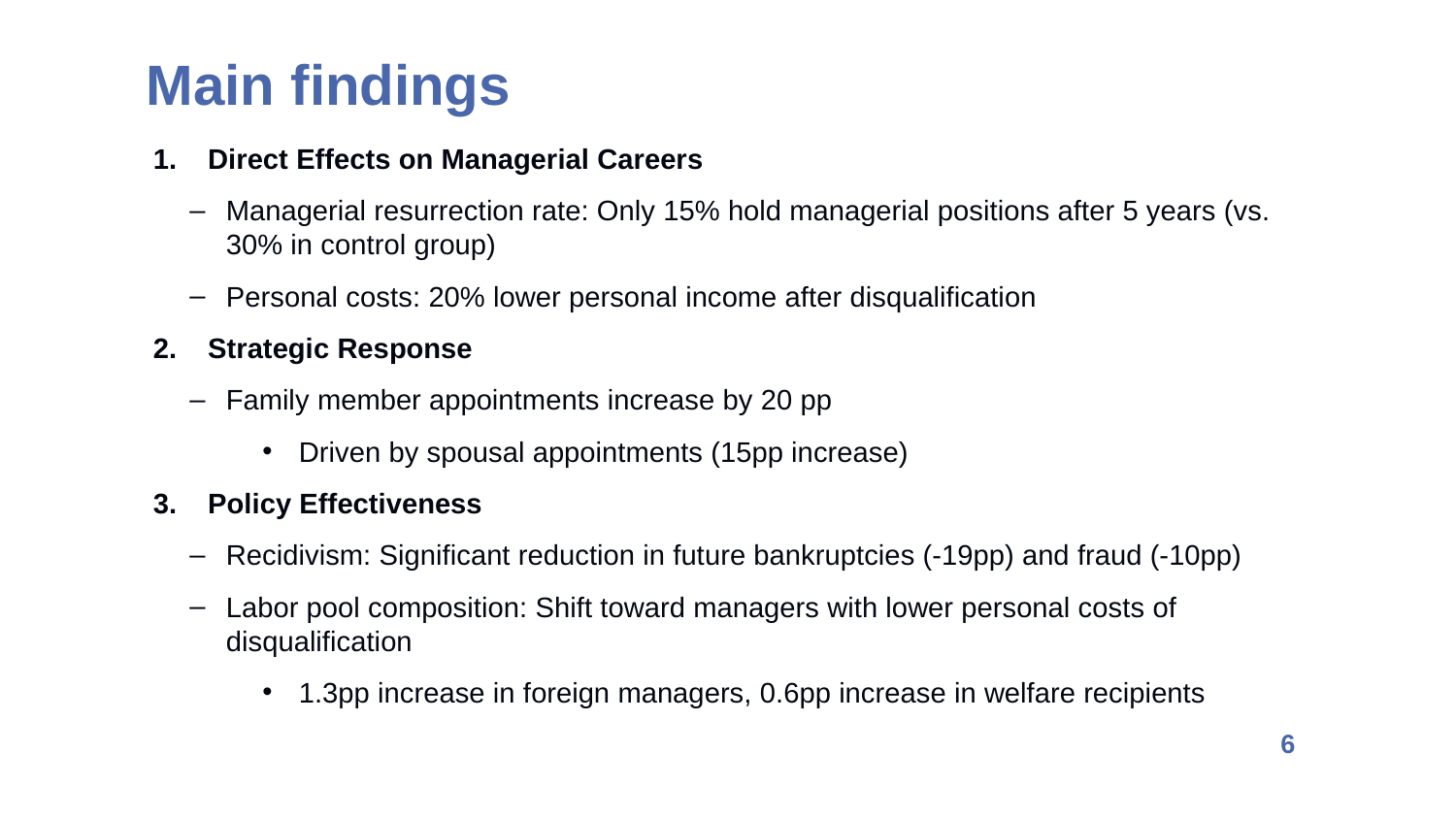

Main findings
Direct Effects on Managerial Careers
Managerial resurrection rate: Only 15% hold managerial positions after 5 years (vs. 30% in control group)
Personal costs: 20% lower personal income after disqualification
Strategic Response
Family member appointments increase by 20 pp
Driven by spousal appointments (15pp increase)
Policy Effectiveness
Recidivism: Significant reduction in future bankruptcies (-19pp) and fraud (-10pp)
Labor pool composition: Shift toward managers with lower personal costs of disqualification
1.3pp increase in foreign managers, 0.6pp increase in welfare recipients